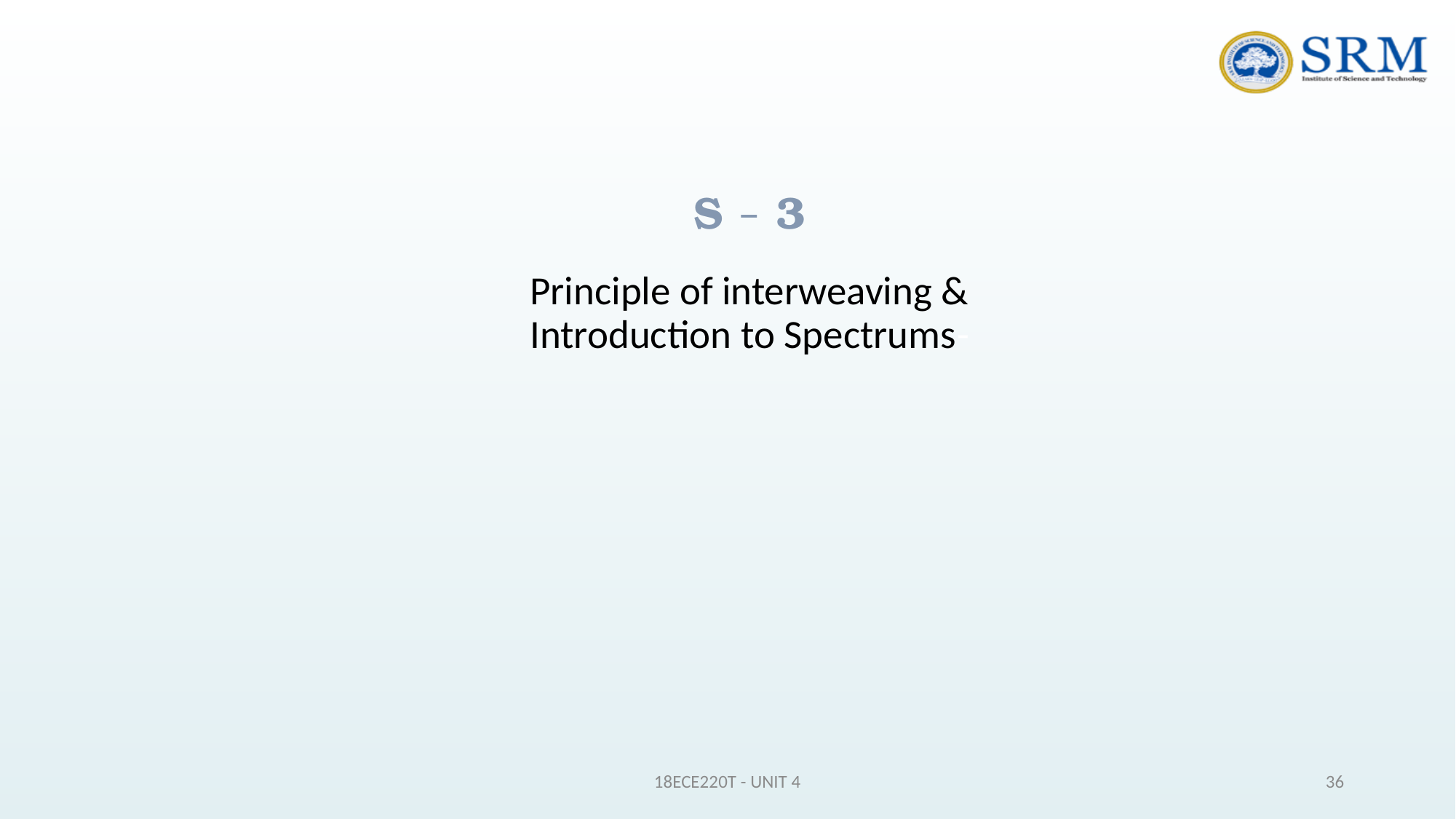

# S – 3 Principle of interweaving & Introduction to Spectrums-
18ECE220T - UNIT 4
36